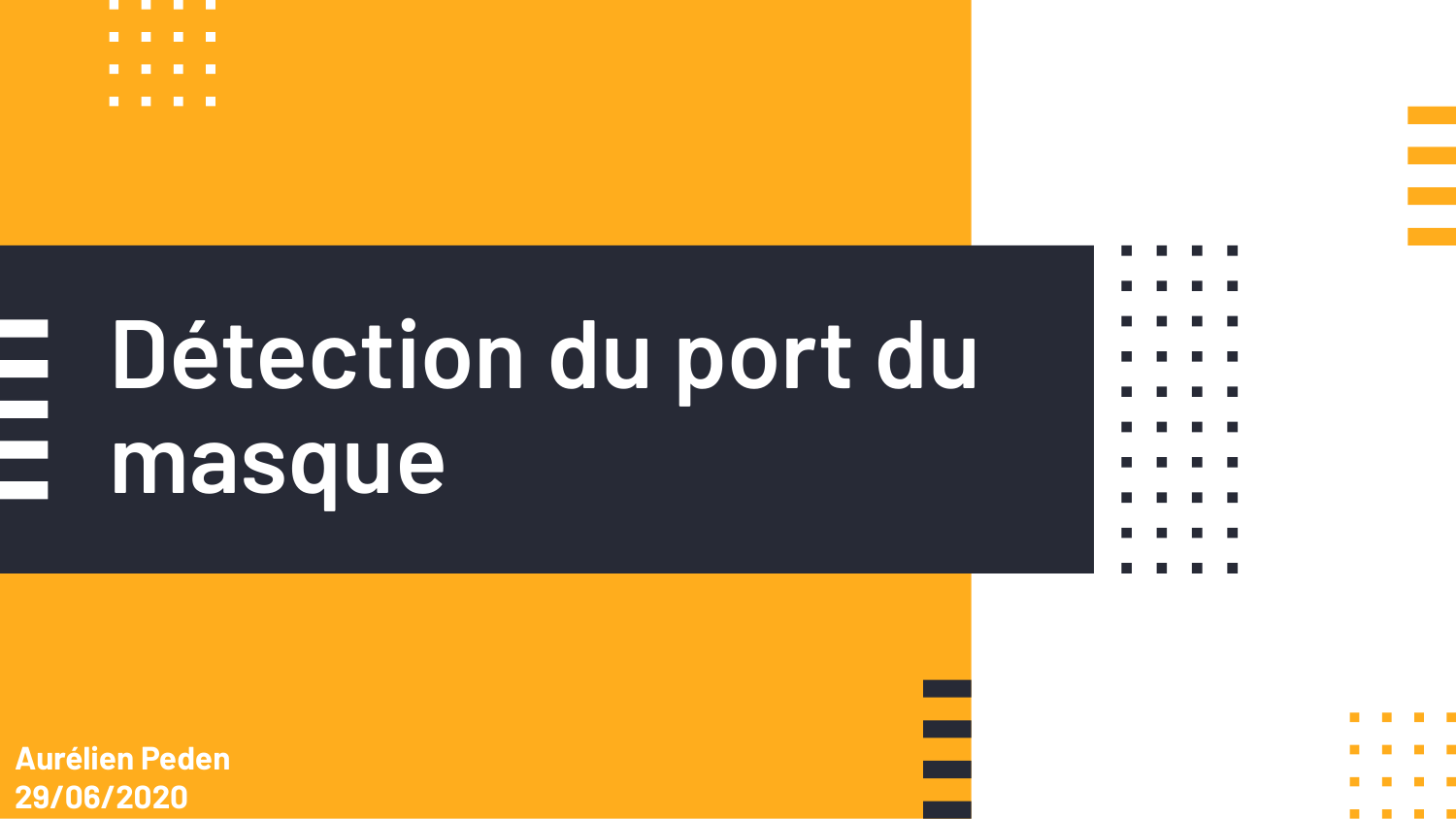

# Détection du port du masque
Aurélien Peden
29/06/2020